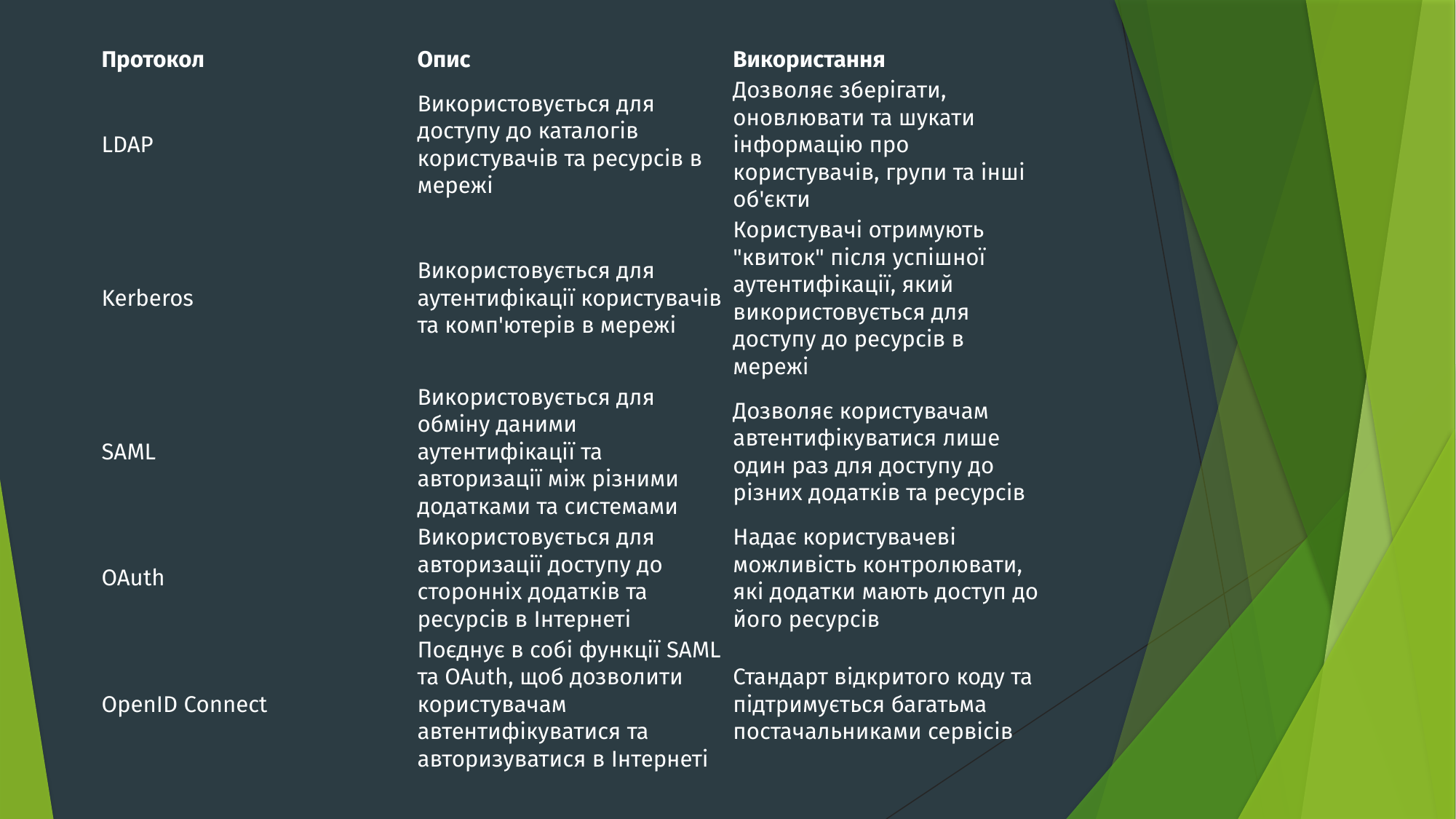

| Протокол | Опис | Використання |
| --- | --- | --- |
| LDAP | Використовується для доступу до каталогів користувачів та ресурсів в мережі | Дозволяє зберігати, оновлювати та шукати інформацію про користувачів, групи та інші об'єкти |
| Kerberos | Використовується для аутентифікації користувачів та комп'ютерів в мережі | Користувачі отримують "квиток" після успішної аутентифікації, який використовується для доступу до ресурсів в мережі |
| SAML | Використовується для обміну даними аутентифікації та авторизації між різними додатками та системами | Дозволяє користувачам автентифікуватися лише один раз для доступу до різних додатків та ресурсів |
| OAuth | Використовується для авторизації доступу до сторонніх додатків та ресурсів в Інтернеті | Надає користувачеві можливість контролювати, які додатки мають доступ до його ресурсів |
| OpenID Connect | Поєднує в собі функції SAML та OAuth, щоб дозволити користувачам автентифікуватися та авторизуватися в Інтернеті | Стандарт відкритого коду та підтримується багатьма постачальниками сервісів |